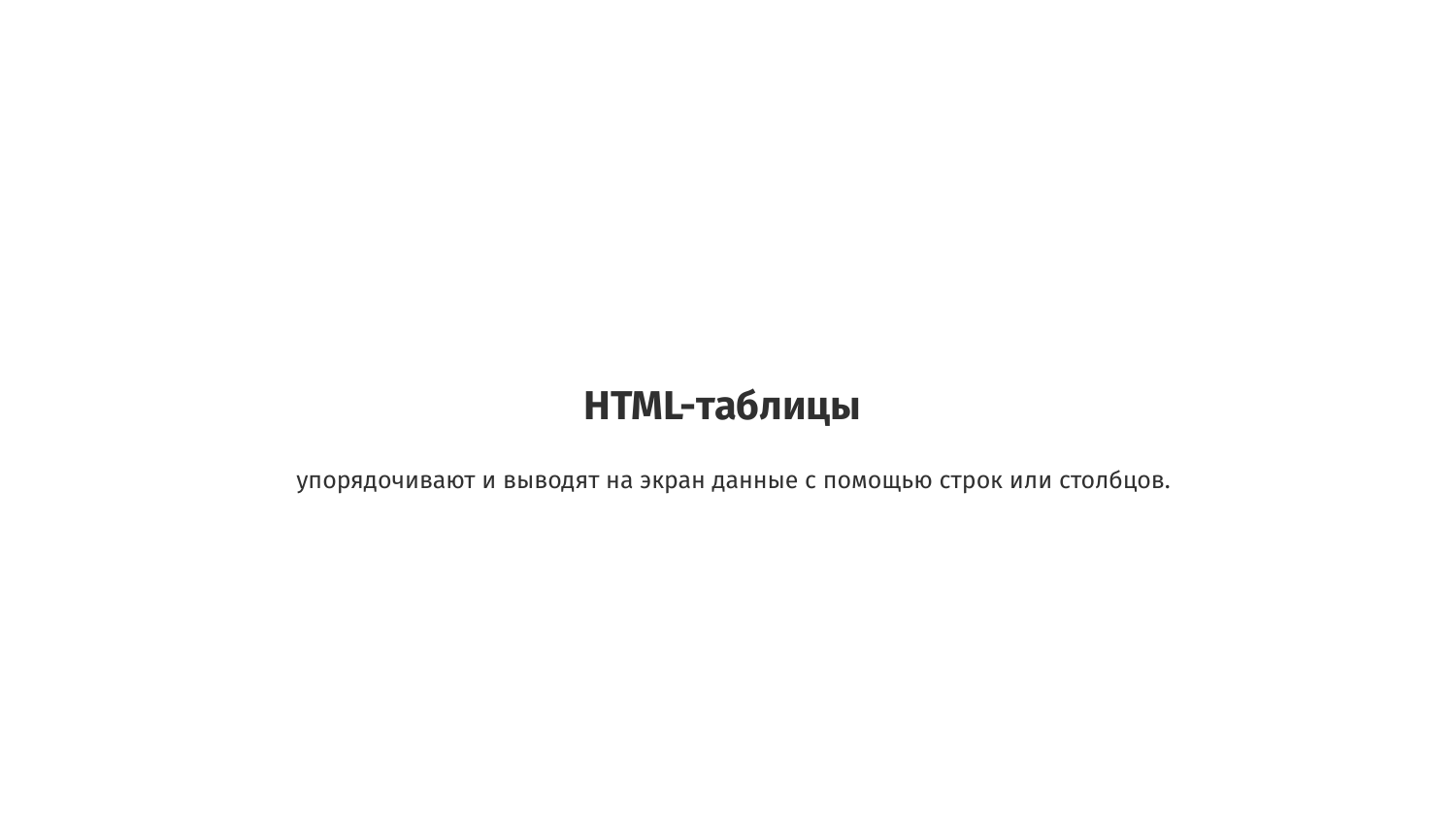

# HTML-таблицы
  упорядочивают и выводят на экран данные с помощью строк или столбцов.